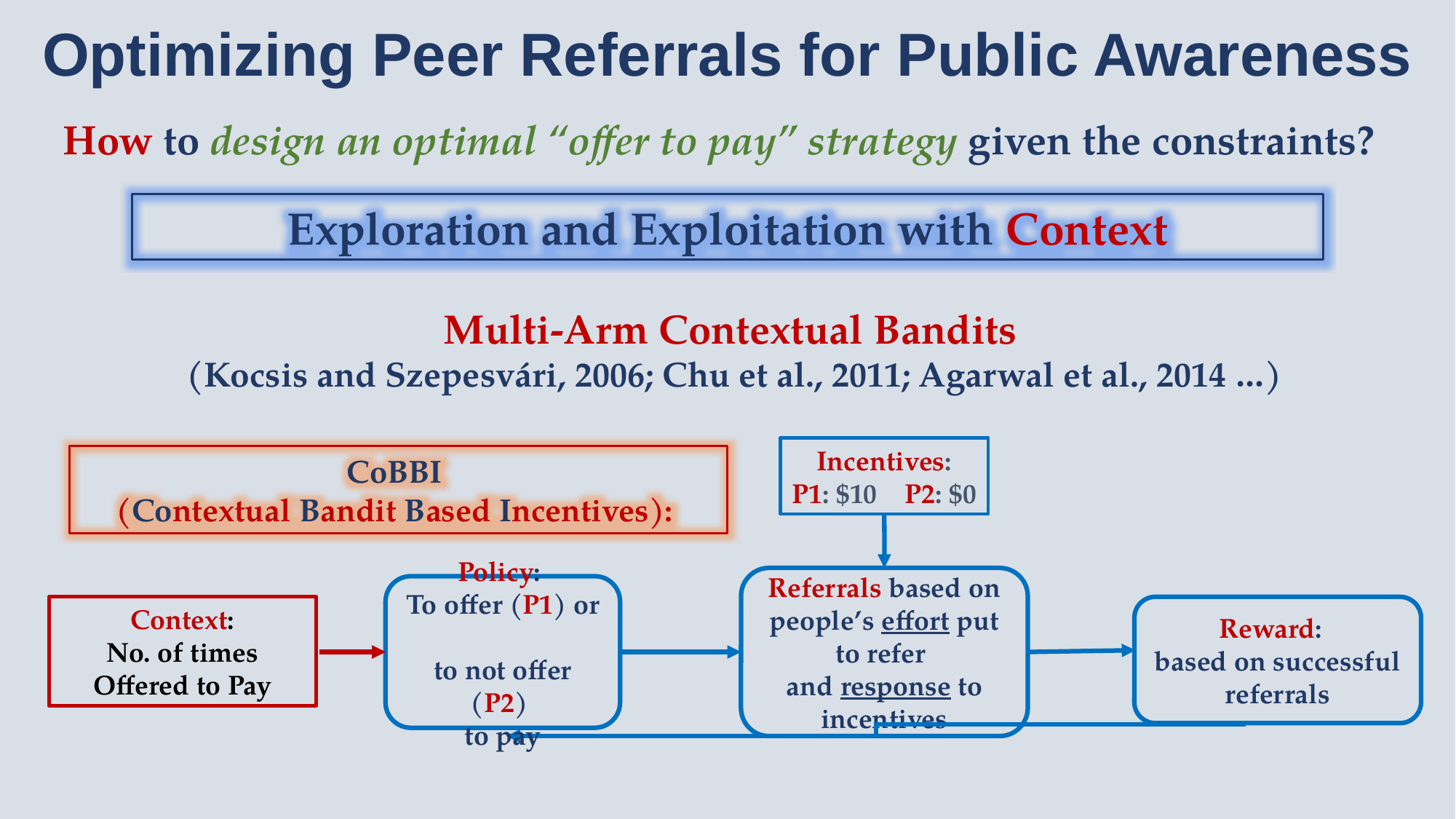

Optimizing Peer Referrals for Public Awareness
How to design an optimal “offer to pay” strategy given the constraints?
Exploration and Exploitation with Context
Multi-Arm Contextual Bandits
(Kocsis and Szepesvári, 2006; Chu et al., 2011; Agarwal et al., 2014 …)
Incentives:
P1: $10    P2: $0
CoBBI
(Contextual Bandit Based Incentives):
Referrals based on people’s effort put to refer
and response to incentives
Policy:
To offer (P1) or
to not offer (P2)
to pay
Context:
No. of times Offered to Pay
Reward:
based on successful referrals